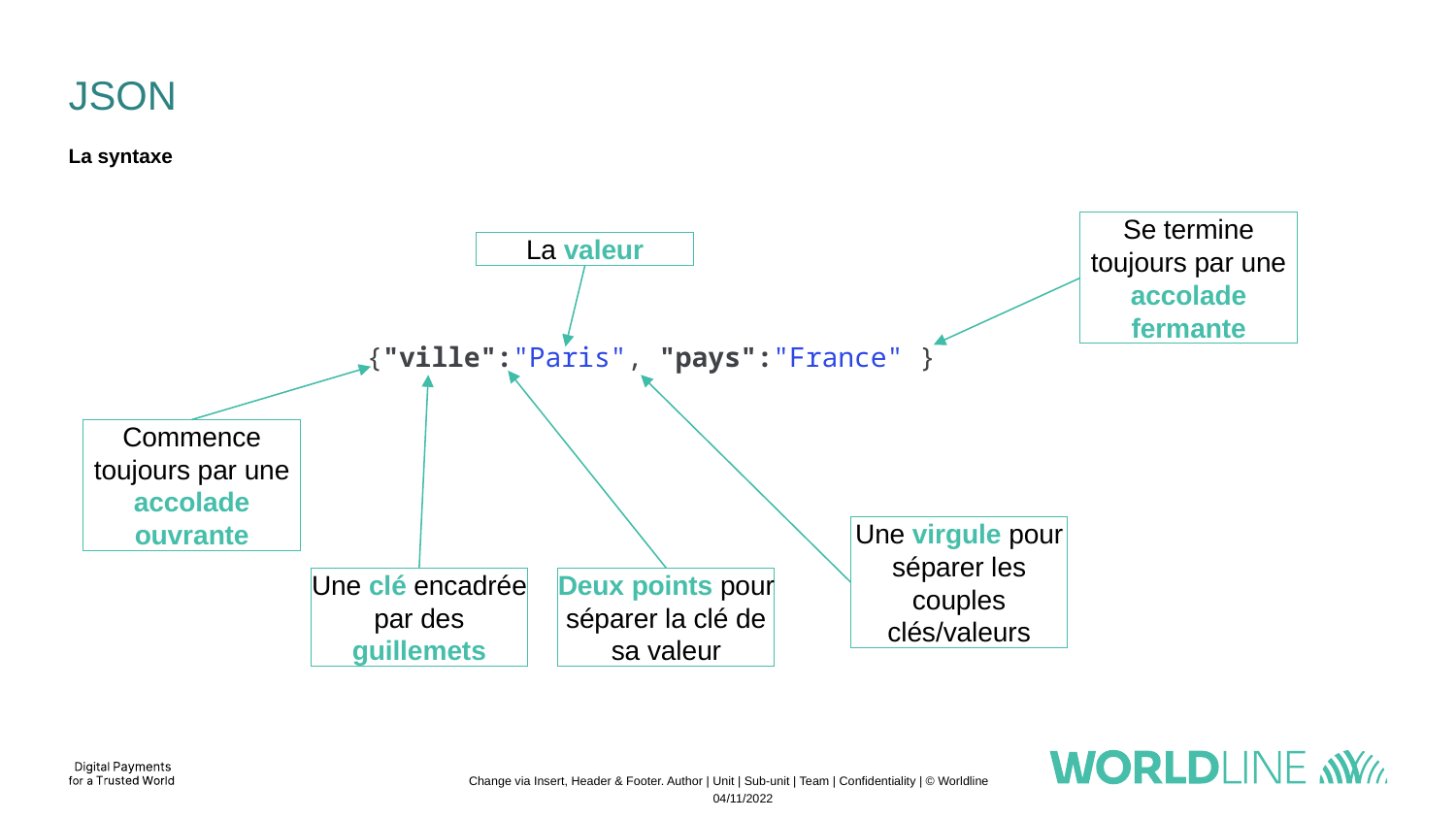

# JSON
La syntaxe
Se termine toujours par une accolade fermante
La valeur
{"ville":"Paris", "pays":"France" }
Commence toujours par une accolade ouvrante
Une virgule pour séparer les couples clés/valeurs
Une clé encadrée par des guillemets
Deux points pour séparer la clé de sa valeur
Change via Insert, Header & Footer. Author | Unit | Sub-unit | Team | Confidentiality | © Worldline
04/11/2022